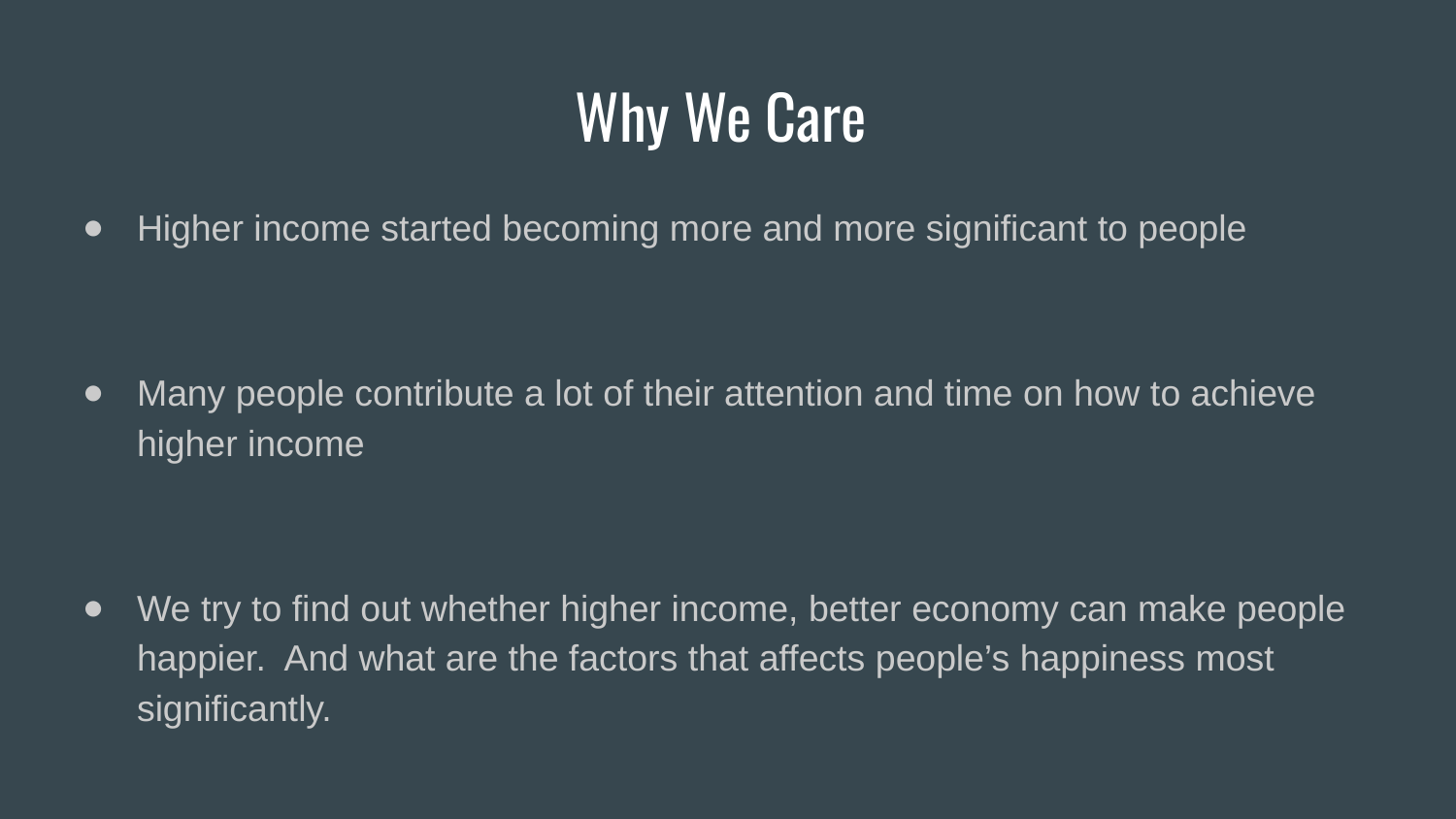

# Why We Care
Higher income started becoming more and more significant to people

Many people contribute a lot of their attention and time on how to achieve higher income

We try to find out whether higher income, better economy can make people happier.  And what are the factors that affects people’s happiness most significantly.